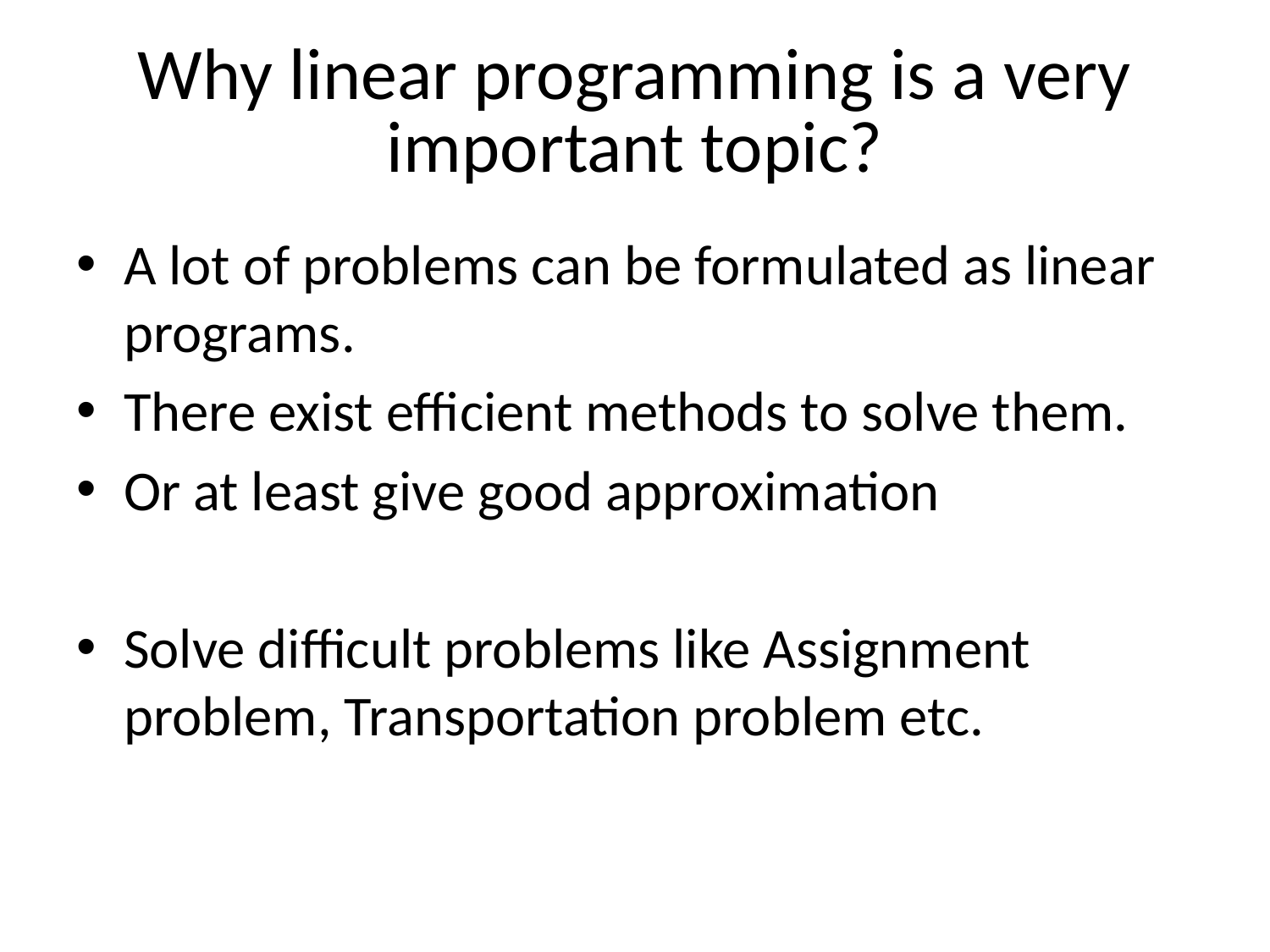

Why linear programming is a very important topic?
A lot of problems can be formulated as linear programs.
There exist efficient methods to solve them.
Or at least give good approximation

Solve difficult problems like Assignment problem, Transportation problem etc.